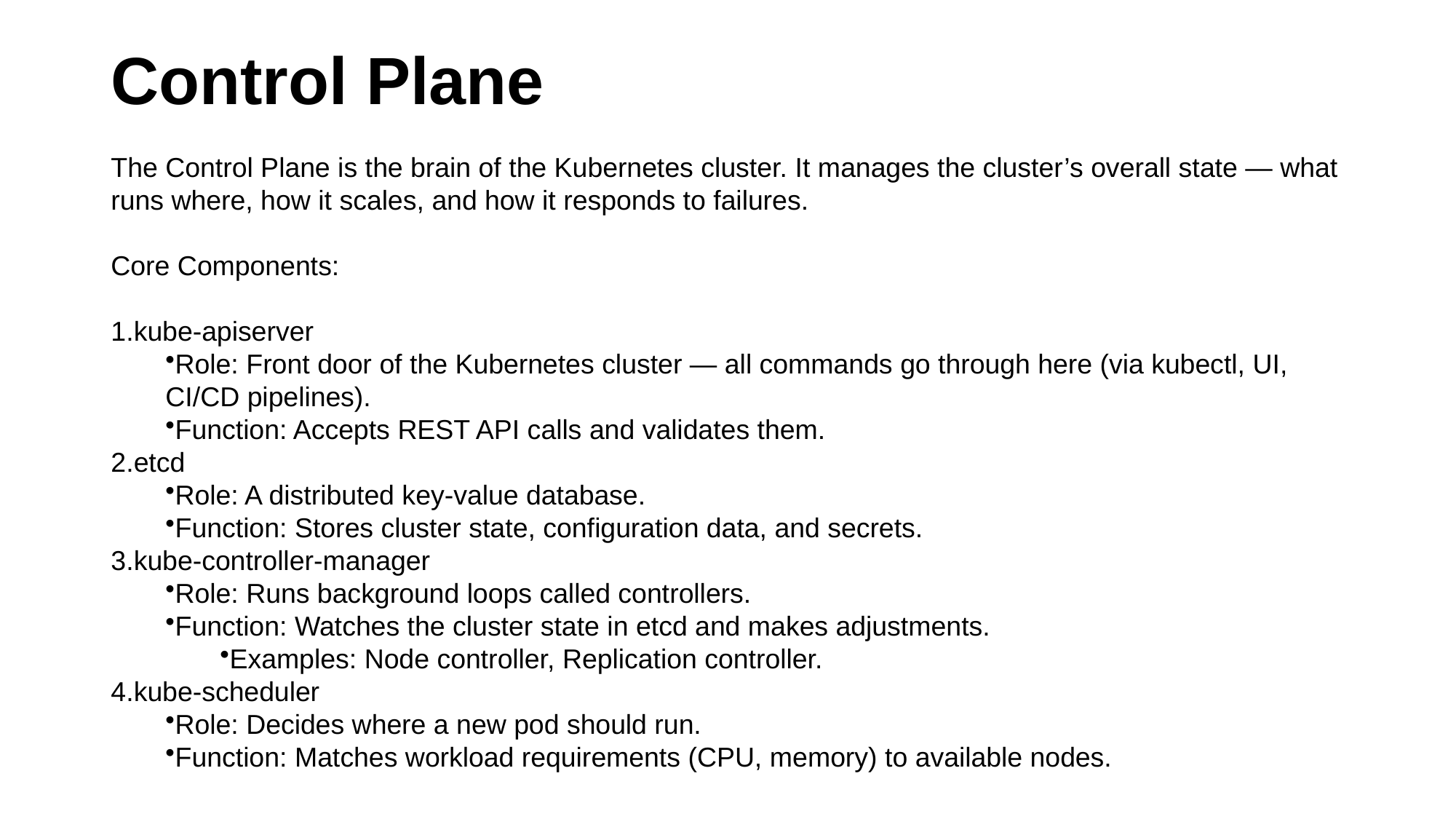

# Control Plane
The Control Plane is the brain of the Kubernetes cluster. It manages the cluster’s overall state — what runs where, how it scales, and how it responds to failures.

Core Components:

kube-apiserver
Role: Front door of the Kubernetes cluster — all commands go through here (via kubectl, UI, CI/CD pipelines).
Function: Accepts REST API calls and validates them.
etcd
Role: A distributed key-value database.
Function: Stores cluster state, configuration data, and secrets.
kube-controller-manager
Role: Runs background loops called controllers.
Function: Watches the cluster state in etcd and makes adjustments.
Examples: Node controller, Replication controller.
kube-scheduler
Role: Decides where a new pod should run.
Function: Matches workload requirements (CPU, memory) to available nodes.